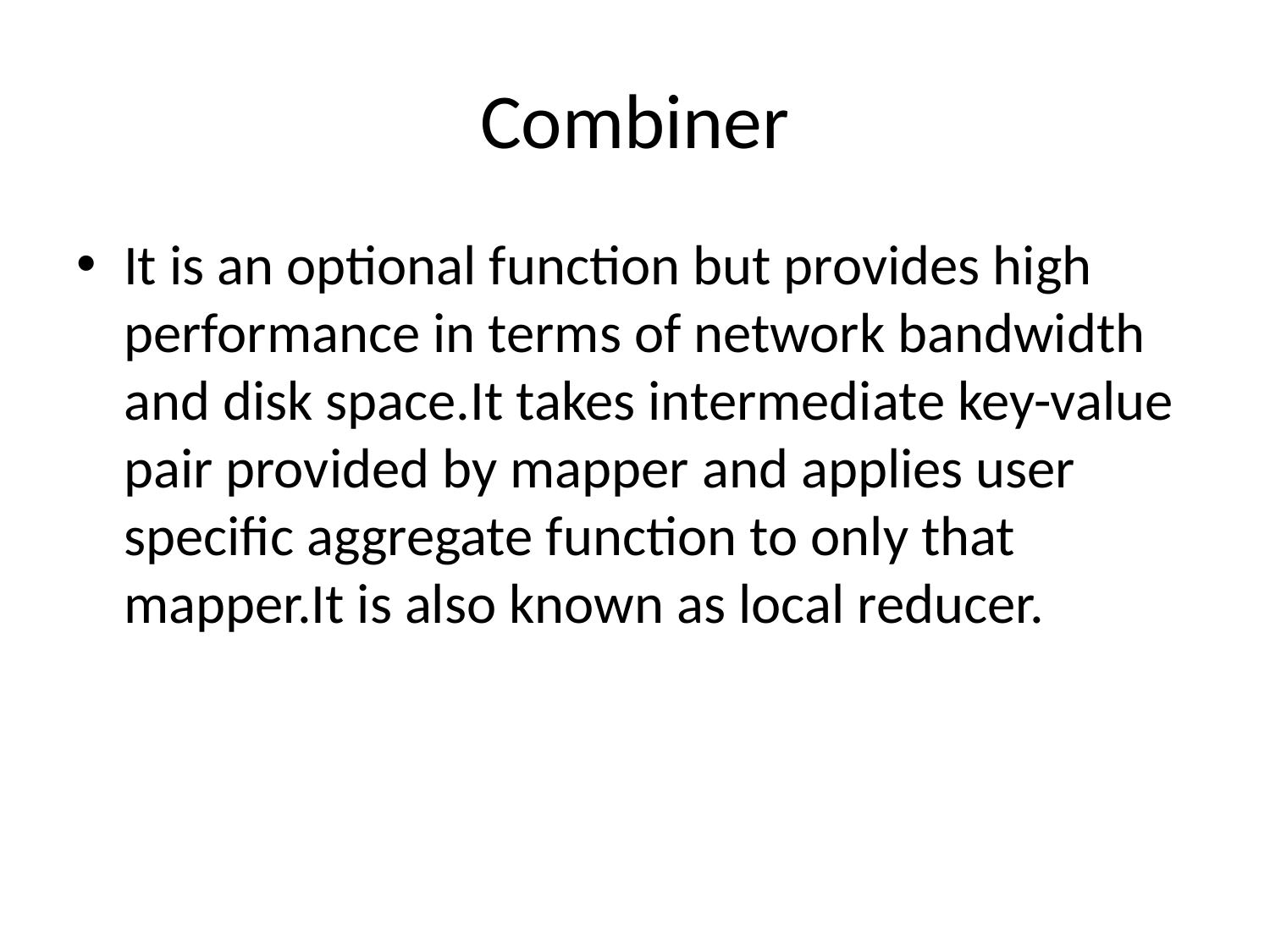

# Combiner
It is an optional function but provides high performance in terms of network bandwidth and disk space.It takes intermediate key-value pair provided by mapper and applies user specific aggregate function to only that mapper.It is also known as local reducer.